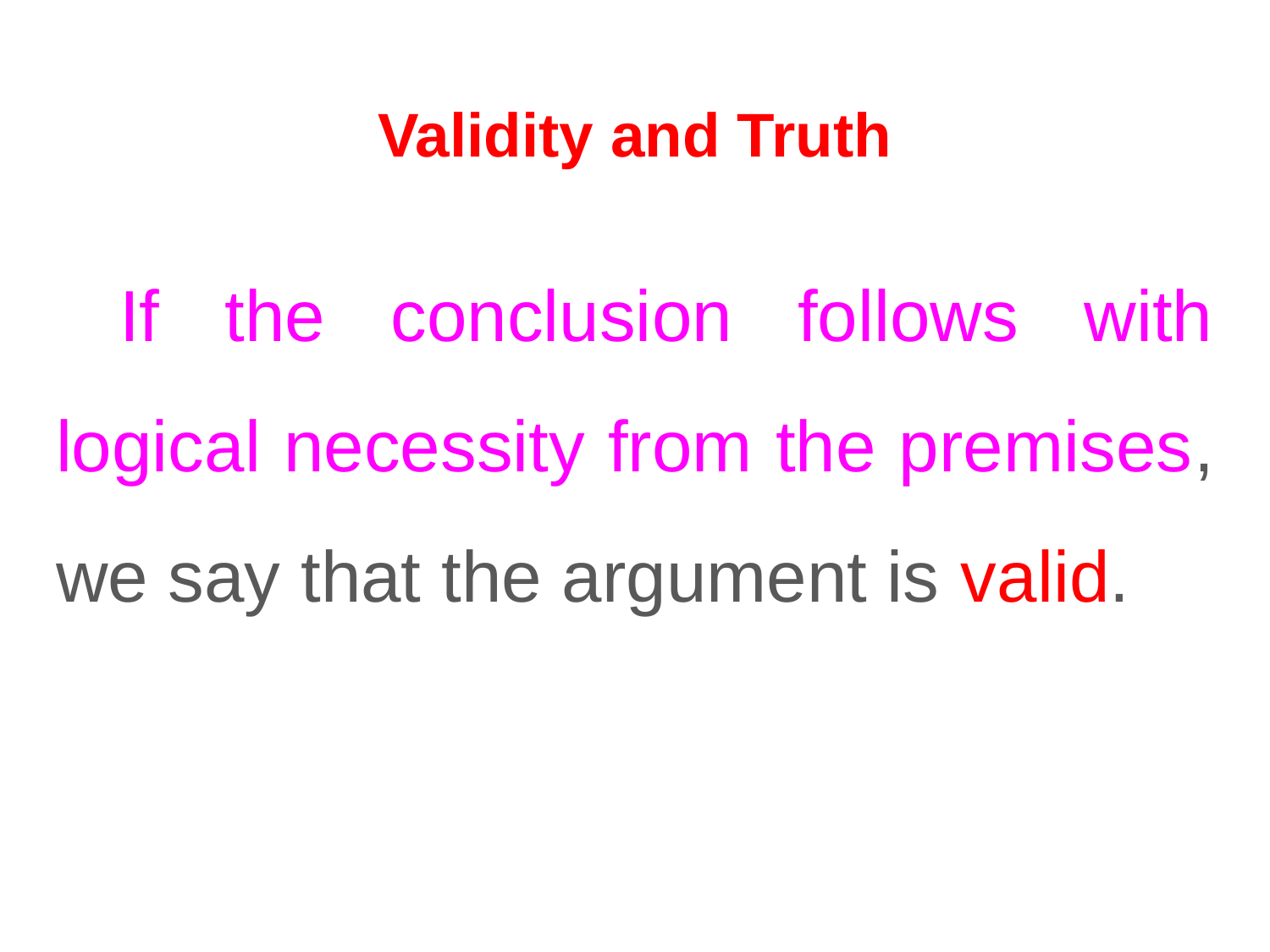

# Validity and Truth
If the conclusion follows with logical necessity from the premises, we say that the argument is valid.